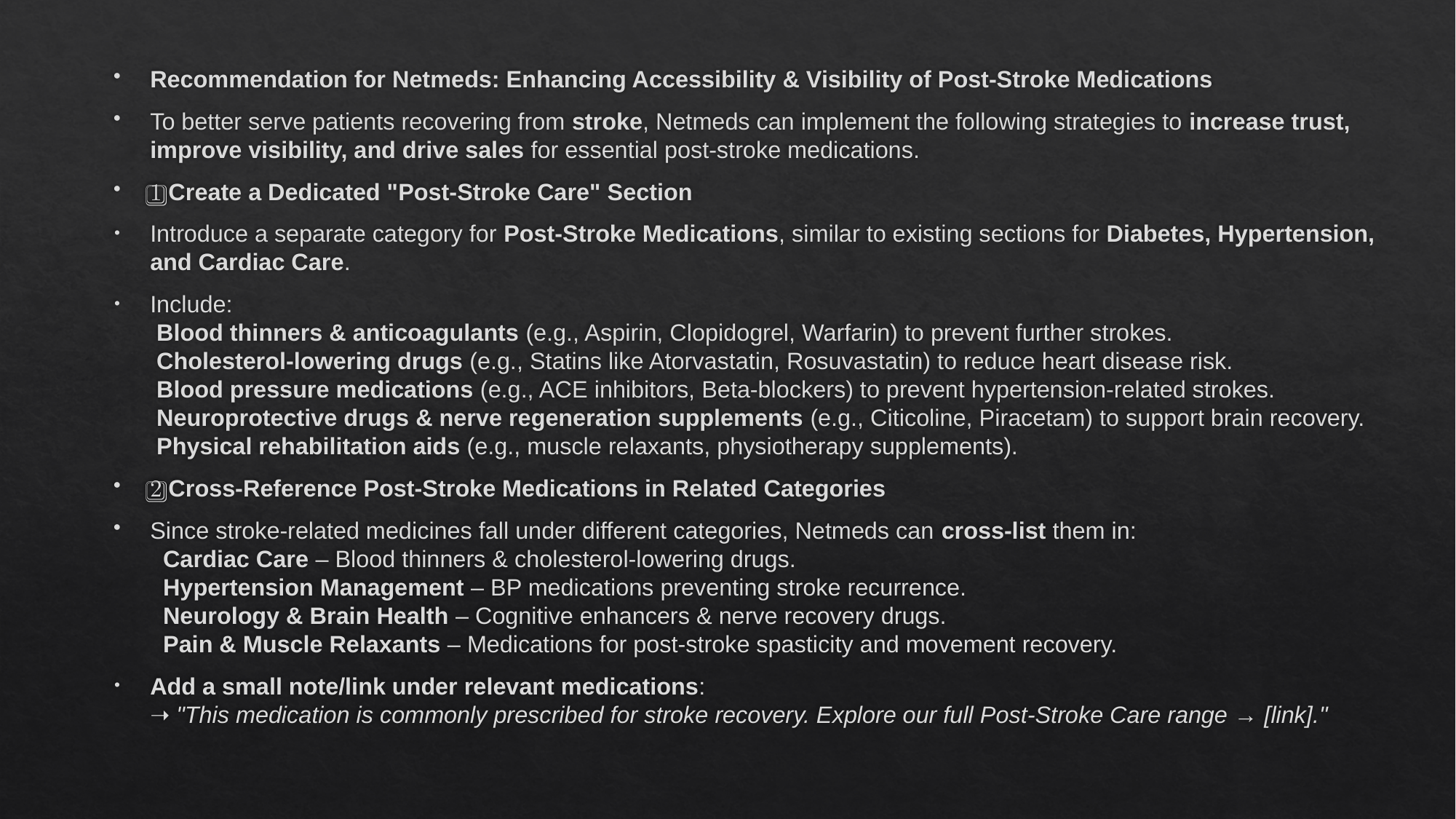

Recommendation for Netmeds: Enhancing Accessibility & Visibility of Post-Stroke Medications
To better serve patients recovering from stroke, Netmeds can implement the following strategies to increase trust, improve visibility, and drive sales for essential post-stroke medications.
1️⃣ Create a Dedicated "Post-Stroke Care" Section
Introduce a separate category for Post-Stroke Medications, similar to existing sections for Diabetes, Hypertension, and Cardiac Care.
Include:
 Blood thinners & anticoagulants (e.g., Aspirin, Clopidogrel, Warfarin) to prevent further strokes.
 Cholesterol-lowering drugs (e.g., Statins like Atorvastatin, Rosuvastatin) to reduce heart disease risk.
 Blood pressure medications (e.g., ACE inhibitors, Beta-blockers) to prevent hypertension-related strokes.
 Neuroprotective drugs & nerve regeneration supplements (e.g., Citicoline, Piracetam) to support brain recovery.
 Physical rehabilitation aids (e.g., muscle relaxants, physiotherapy supplements).
2️⃣ Cross-Reference Post-Stroke Medications in Related Categories
Since stroke-related medicines fall under different categories, Netmeds can cross-list them in:
  Cardiac Care – Blood thinners & cholesterol-lowering drugs.
  Hypertension Management – BP medications preventing stroke recurrence.
  Neurology & Brain Health – Cognitive enhancers & nerve recovery drugs.
  Pain & Muscle Relaxants – Medications for post-stroke spasticity and movement recovery.
Add a small note/link under relevant medications:
➝ "This medication is commonly prescribed for stroke recovery. Explore our full Post-Stroke Care range → [link]."